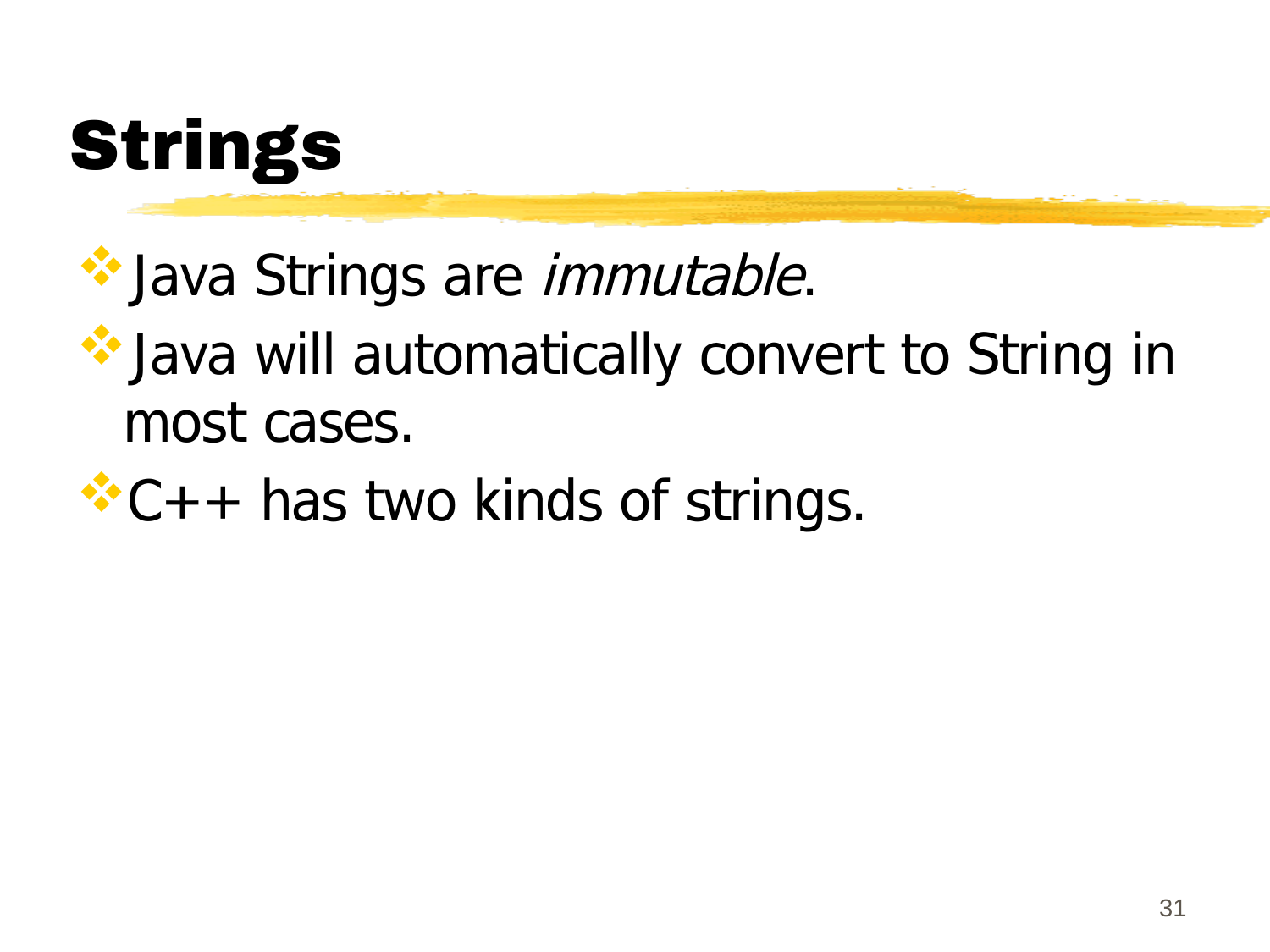

# Strings
Java Strings are immutable.
Java will automatically convert to String in most cases.
C++ has two kinds of strings.
31